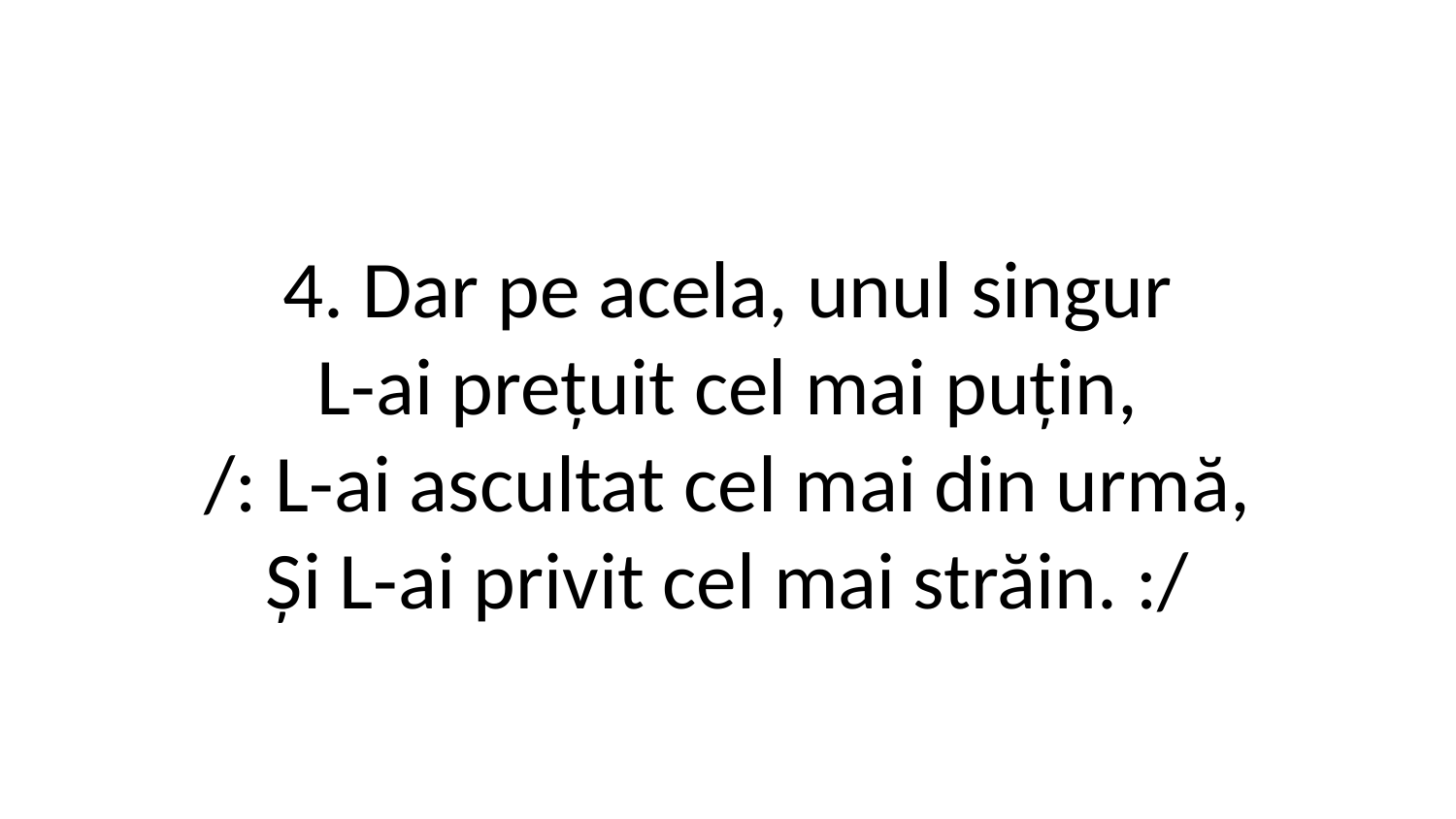

4. Dar pe acela, unul singur
L-ai prețuit cel mai puțin,
/: L-ai ascultat cel mai din urmă,
Și L-ai privit cel mai străin. :/